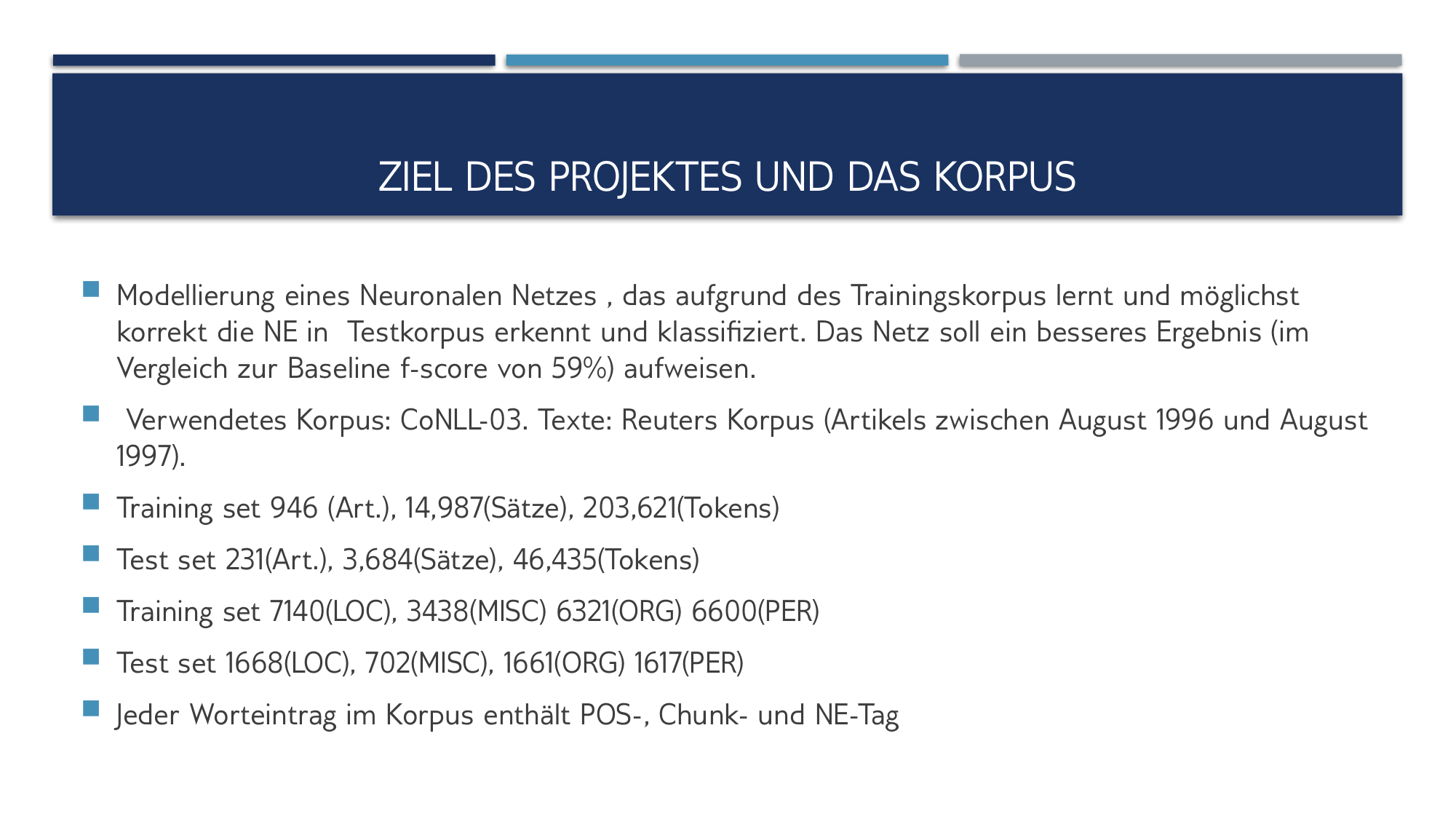

# Ziel des Projektes und das Korpus
Modellierung eines Neuronalen Netzes , das aufgrund des Trainingskorpus lernt und möglichst korrekt die NE in  Testkorpus erkennt und klassifiziert. Das Netz soll ein besseres Ergebnis (im Vergleich zur Baseline f-score von 59%) aufweisen.
 Verwendetes Korpus: CoNLL-03. Texte: Reuters Korpus (Artikels zwischen August 1996 und August 1997).
Training set 946 (Art.), 14,987(Sätze), 203,621(Tokens)
Test set 231(Art.), 3,684(Sätze), 46,435(Tokens)
Training set 7140(LOC), 3438(MISC) 6321(ORG) 6600(PER)
Test set 1668(LOC), 702(MISC), 1661(ORG) 1617(PER)
Jeder Worteintrag im Korpus enthält POS-, Chunk- und NE-Tag